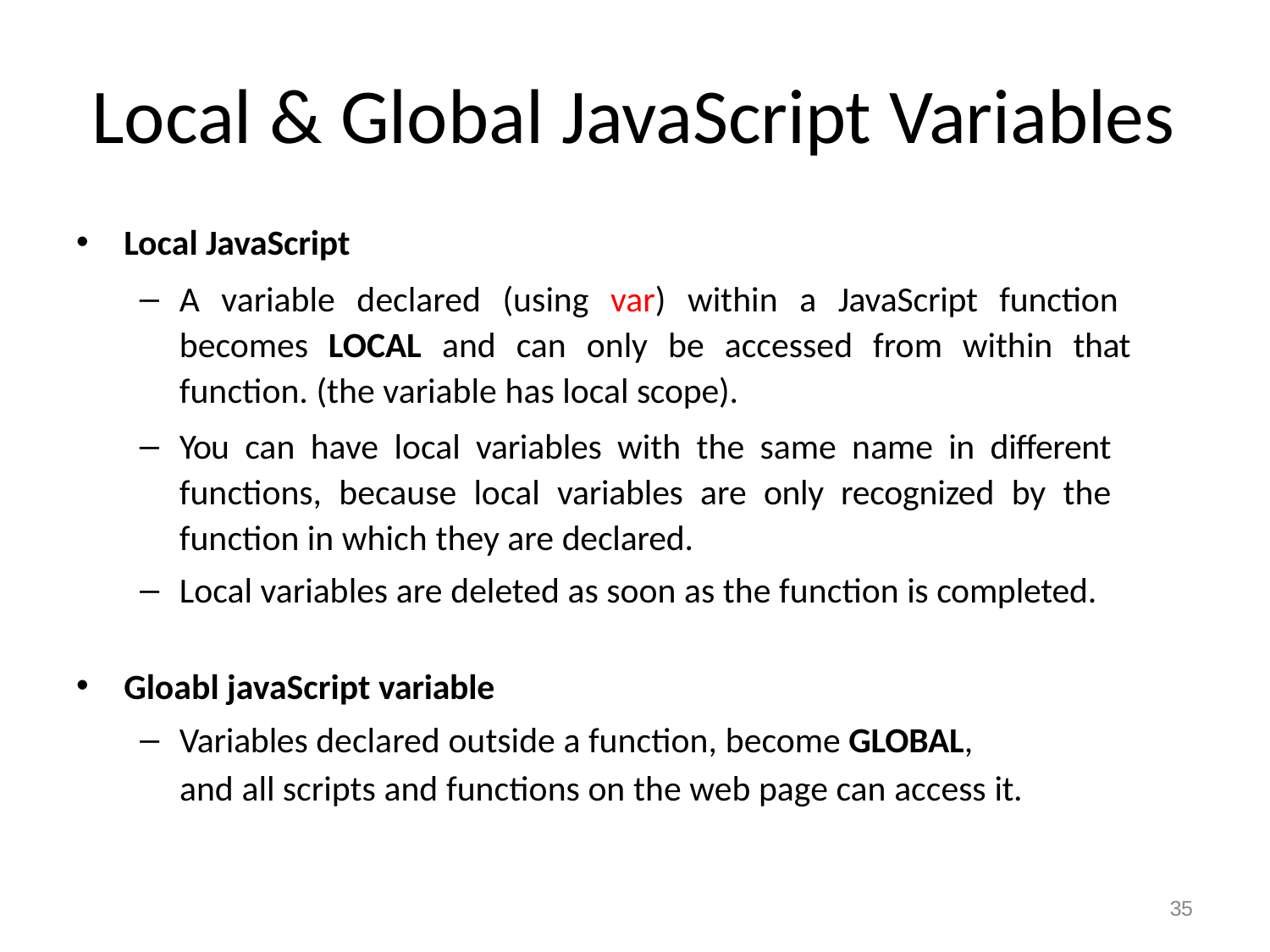

# Local & Global JavaScript Variables
Local JavaScript
A variable declared (using var) within a JavaScript function 	becomes LOCAL and can only be accessed from within that 	function. (the variable has local scope).
You can have local variables with the same name in different functions, because local variables are only recognized by the function in which they are declared.
Local variables are deleted as soon as the function is completed.

Gloabl javaScript variable
Variables declared outside a function, become GLOBAL,
and all scripts and functions on the web page can access it.

35